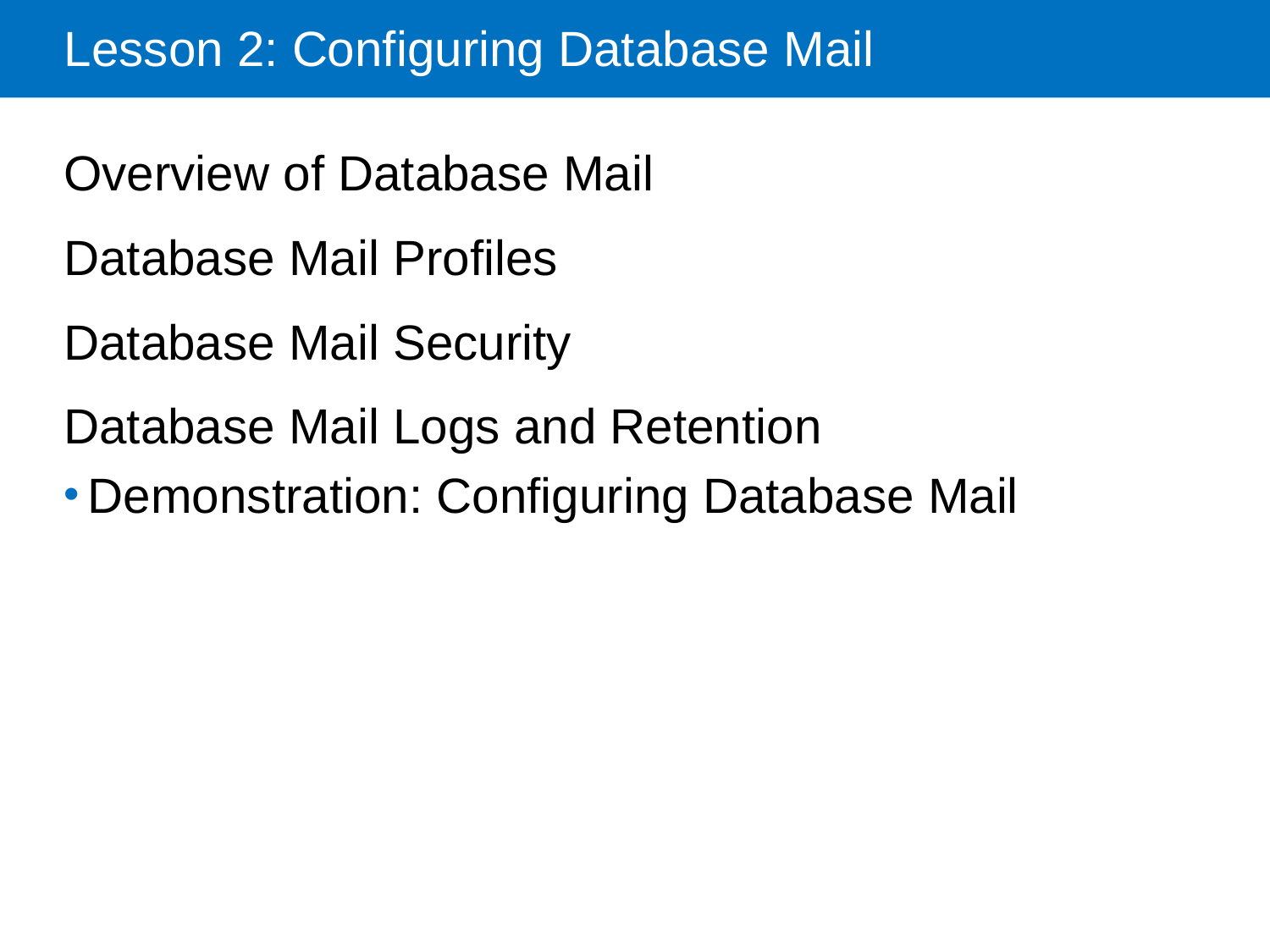

# Lesson 2: Configuring Database Mail
Overview of Database Mail
Database Mail Profiles
Database Mail Security
Database Mail Logs and Retention
Demonstration: Configuring Database Mail